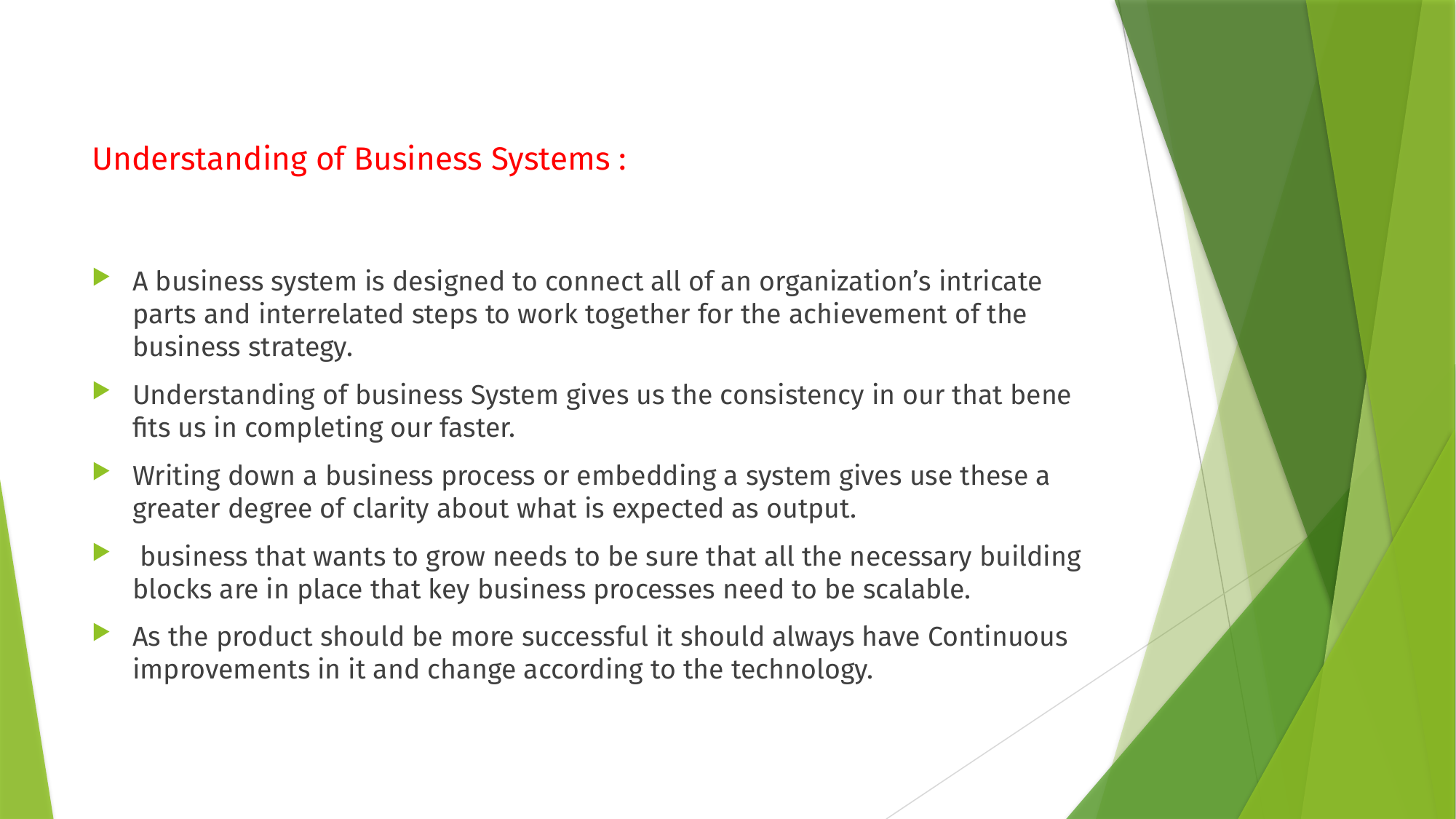

# Understanding of Business Systems :
A business system is designed to connect all of an organization’s intricate parts and interrelated steps to work together for the achievement of the business strategy.
Understanding of business System gives us the consistency in our that bene fits us in completing our faster.
Writing down a business process or embedding a system gives use these a greater degree of clarity about what is expected as output.
 business that wants to grow needs to be sure that all the necessary building blocks are in place that key business processes need to be scalable.
As the product should be more successful it should always have Continuous improvements in it and change according to the technology.